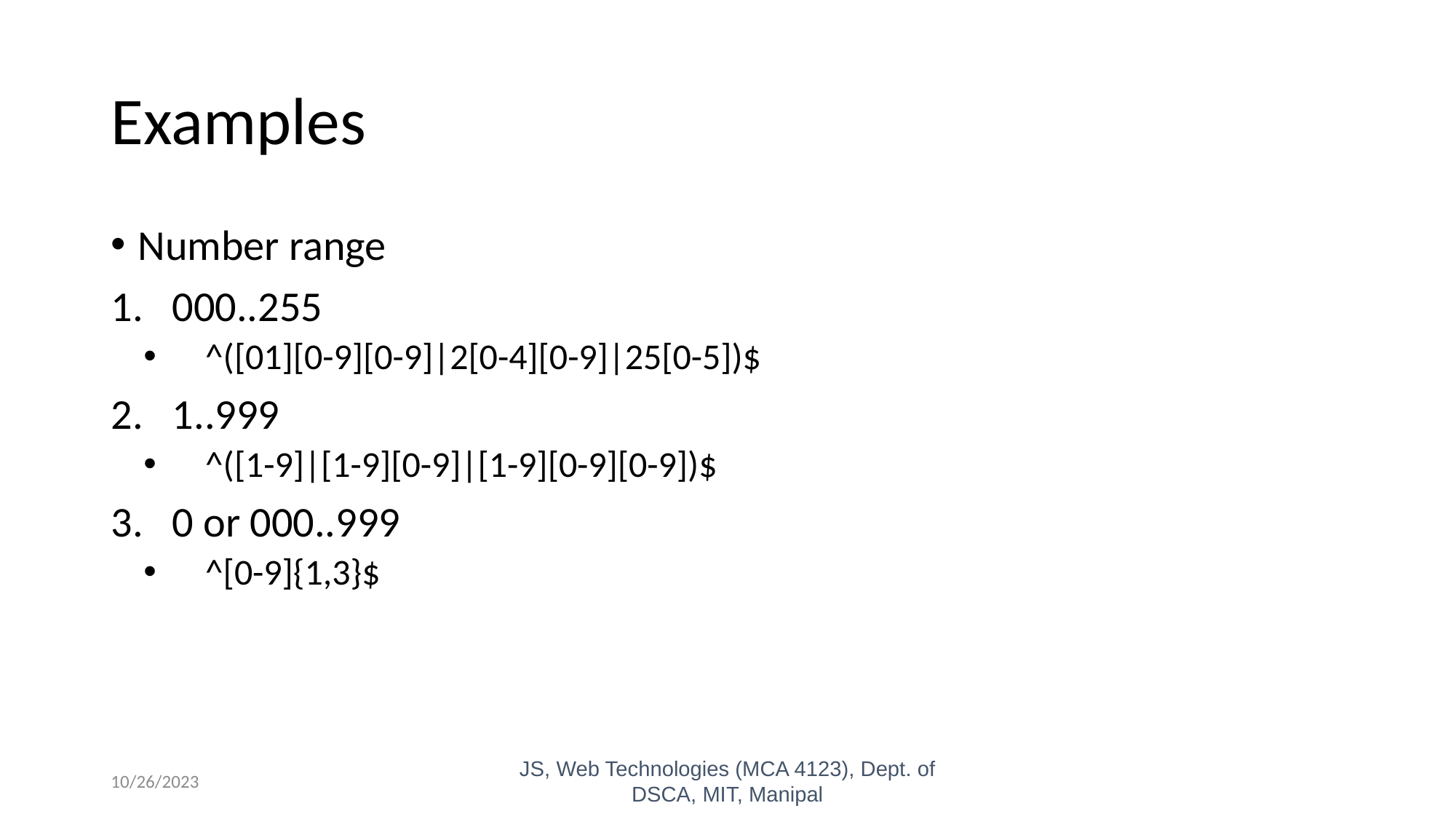

# Examples
Number range
000..255
^([01][0-9][0-9]|2[0-4][0-9]|25[0-5])$
1..999
^([1-9]|[1-9][0-9]|[1-9][0-9][0-9])$
0 or 000..999
^[0-9]{1,3}$
10/26/2023
JS, Web Technologies (MCA 4123), Dept. of DSCA, MIT, Manipal
58